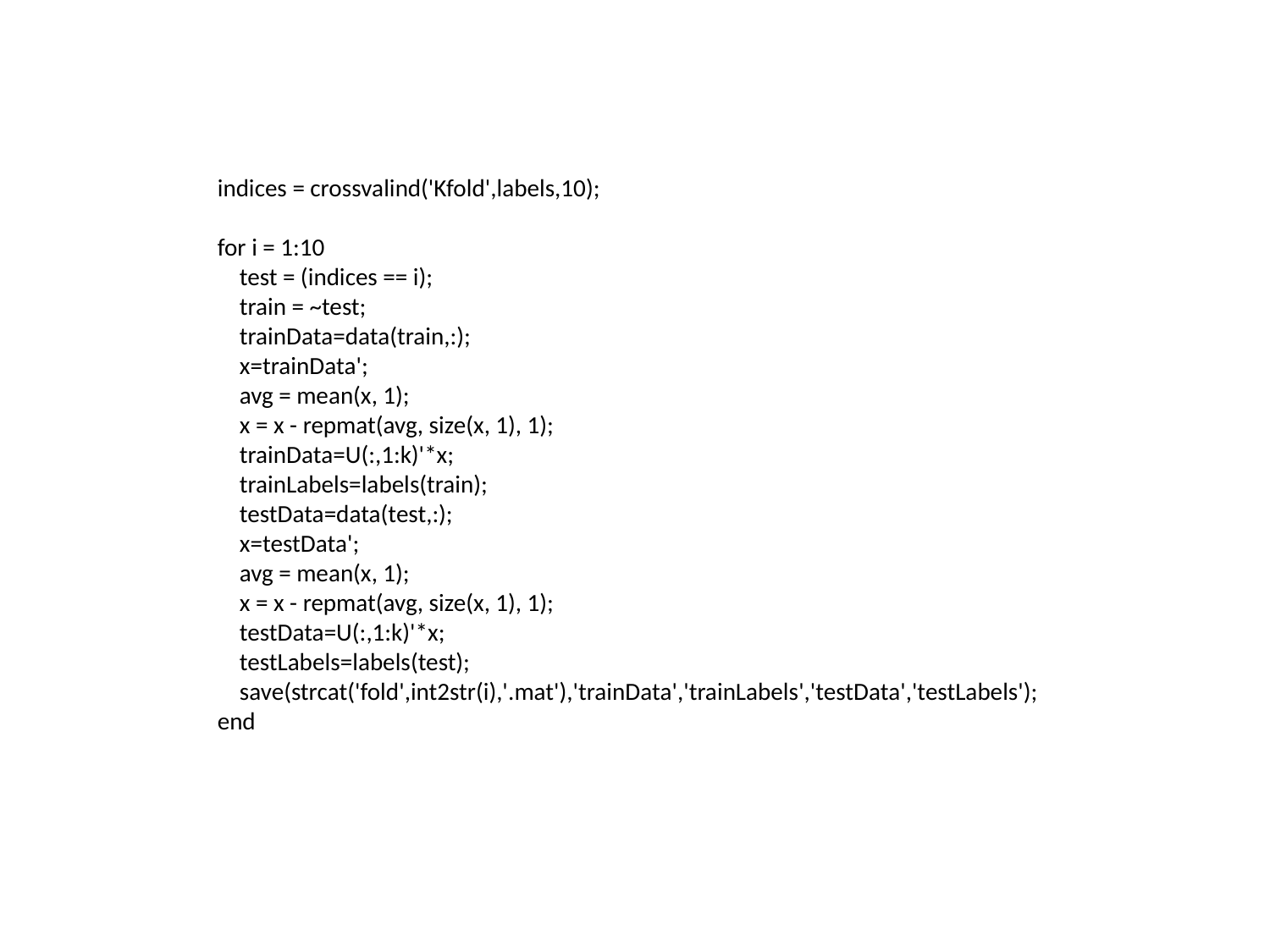

indices = crossvalind('Kfold',labels,10);

for i = 1:10
    test = (indices == i);
    train = ~test;
    trainData=data(train,:);
    x=trainData';
    avg = mean(x, 1);
    x = x - repmat(avg, size(x, 1), 1);
    trainData=U(:,1:k)'*x;
    trainLabels=labels(train);
    testData=data(test,:);
    x=testData';
    avg = mean(x, 1);
    x = x - repmat(avg, size(x, 1), 1);
    testData=U(:,1:k)'*x;
    testLabels=labels(test);
    save(strcat('fold',int2str(i),'.mat'),'trainData','trainLabels','testData','testLabels');
end